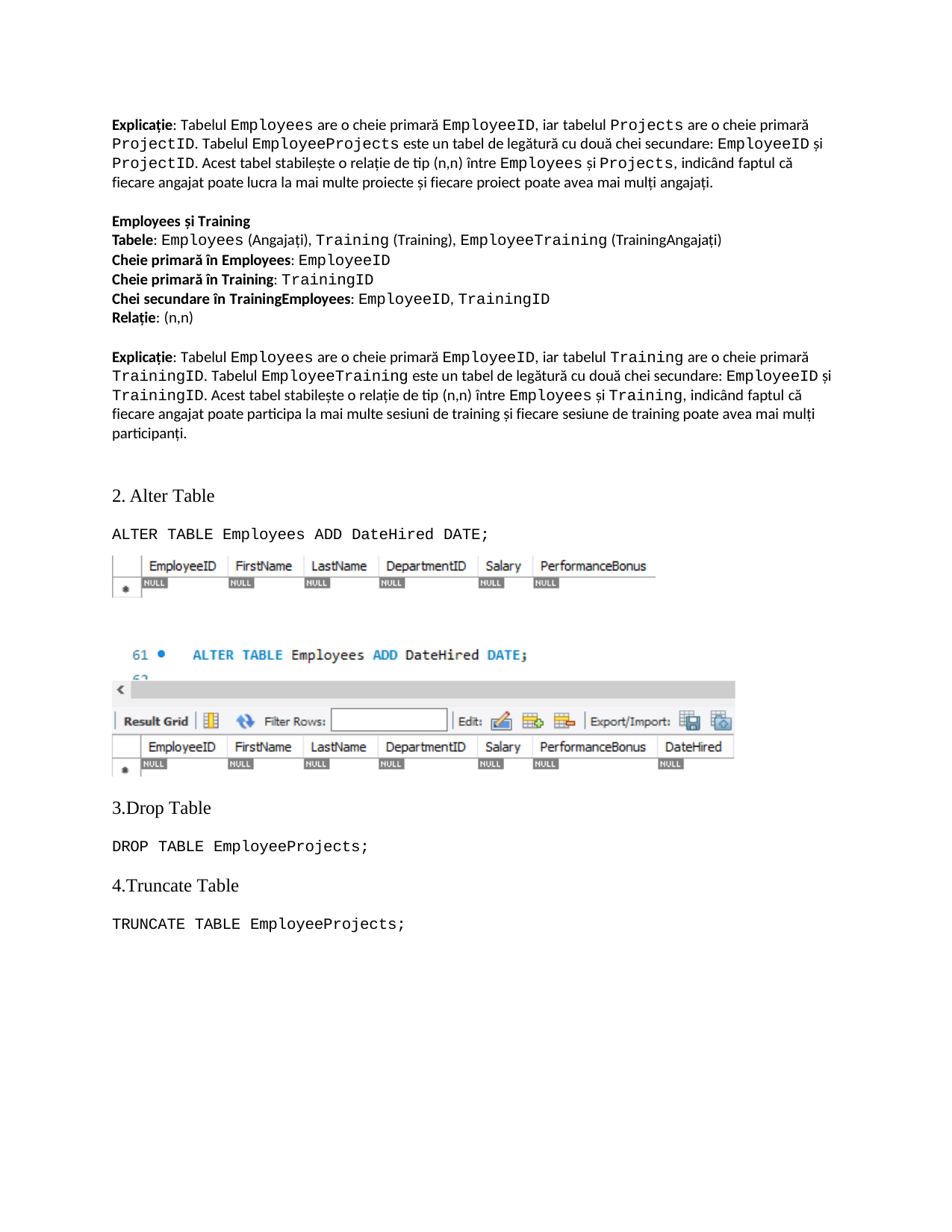

Explicație: Tabelul Employees are o cheie primară EmployeeID, iar tabelul Projects are o cheie primară ProjectID. Tabelul EmployeeProjects este un tabel de legătură cu două chei secundare: EmployeeID și ProjectID. Acest tabel stabilește o relație de tip (n,n) între Employees și Projects, indicând faptul că fiecare angajat poate lucra la mai multe proiecte și fiecare proiect poate avea mai mulți angajați.

Employees și Training
Tabele: Employees (Angajați), Training (Training), EmployeeTraining (TrainingAngajați)
Cheie primară în Employees: EmployeeID
Cheie primară în Training: TrainingID
Chei secundare în TrainingEmployees: EmployeeID, TrainingID
Relație: (n,n)

Explicație: Tabelul Employees are o cheie primară EmployeeID, iar tabelul Training are o cheie primară TrainingID. Tabelul EmployeeTraining este un tabel de legătură cu două chei secundare: EmployeeID și TrainingID. Acest tabel stabilește o relație de tip (n,n) între Employees și Training, indicând faptul că fiecare angajat poate participa la mai multe sesiuni de training și fiecare sesiune de training poate avea mai mulți participanți.

2. Alter Table

ALTER  TABLE  Employees  ADD  DateHired  DATE;

Drop Table

DROP  TABLE  EmployeeProjects;

Truncate Table

TRUNCATE  TABLE  EmployeeProjects;